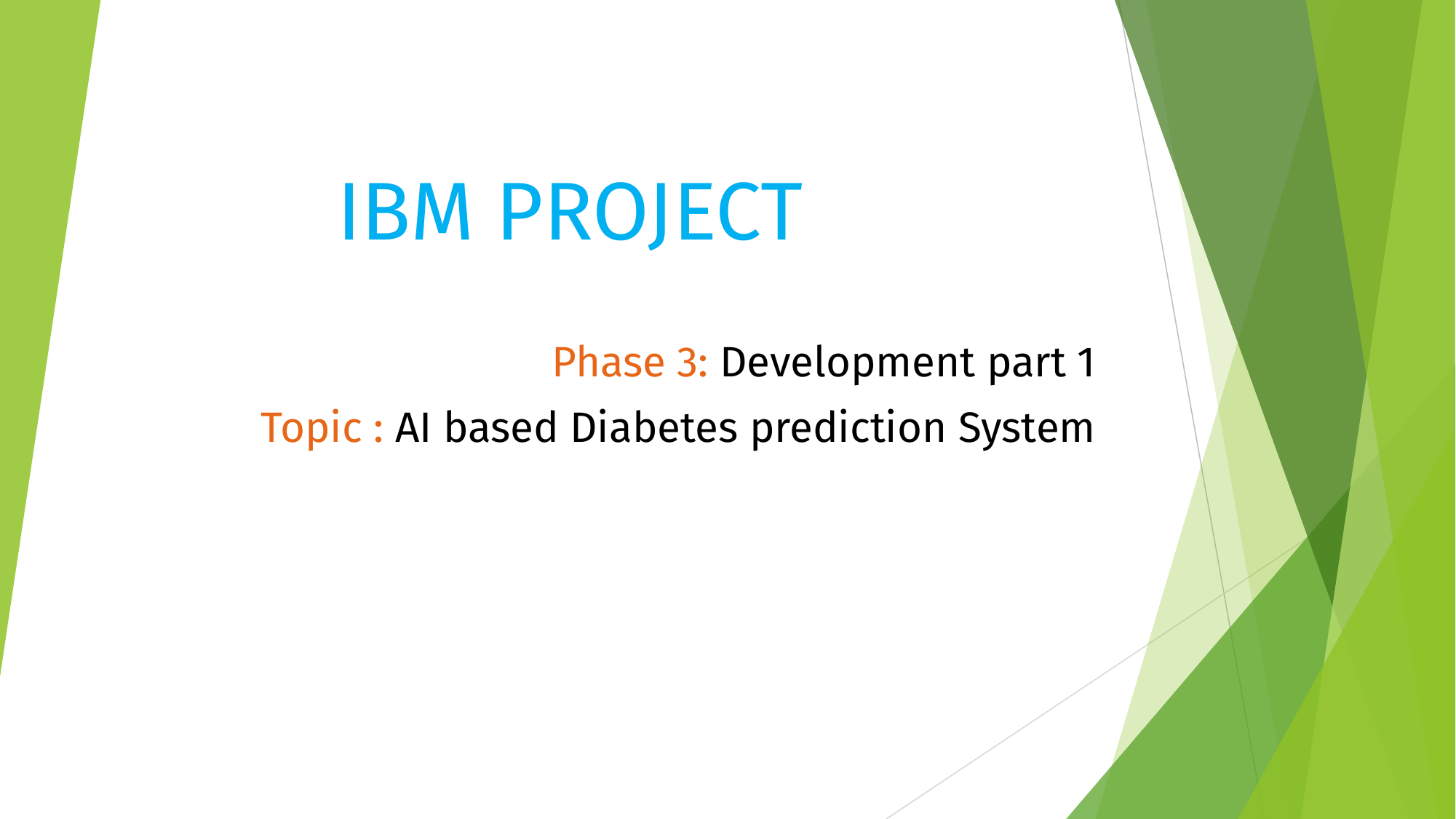

# IBM PROJECT
Phase 3: Development part 1
Topic : AI based Diabetes prediction System